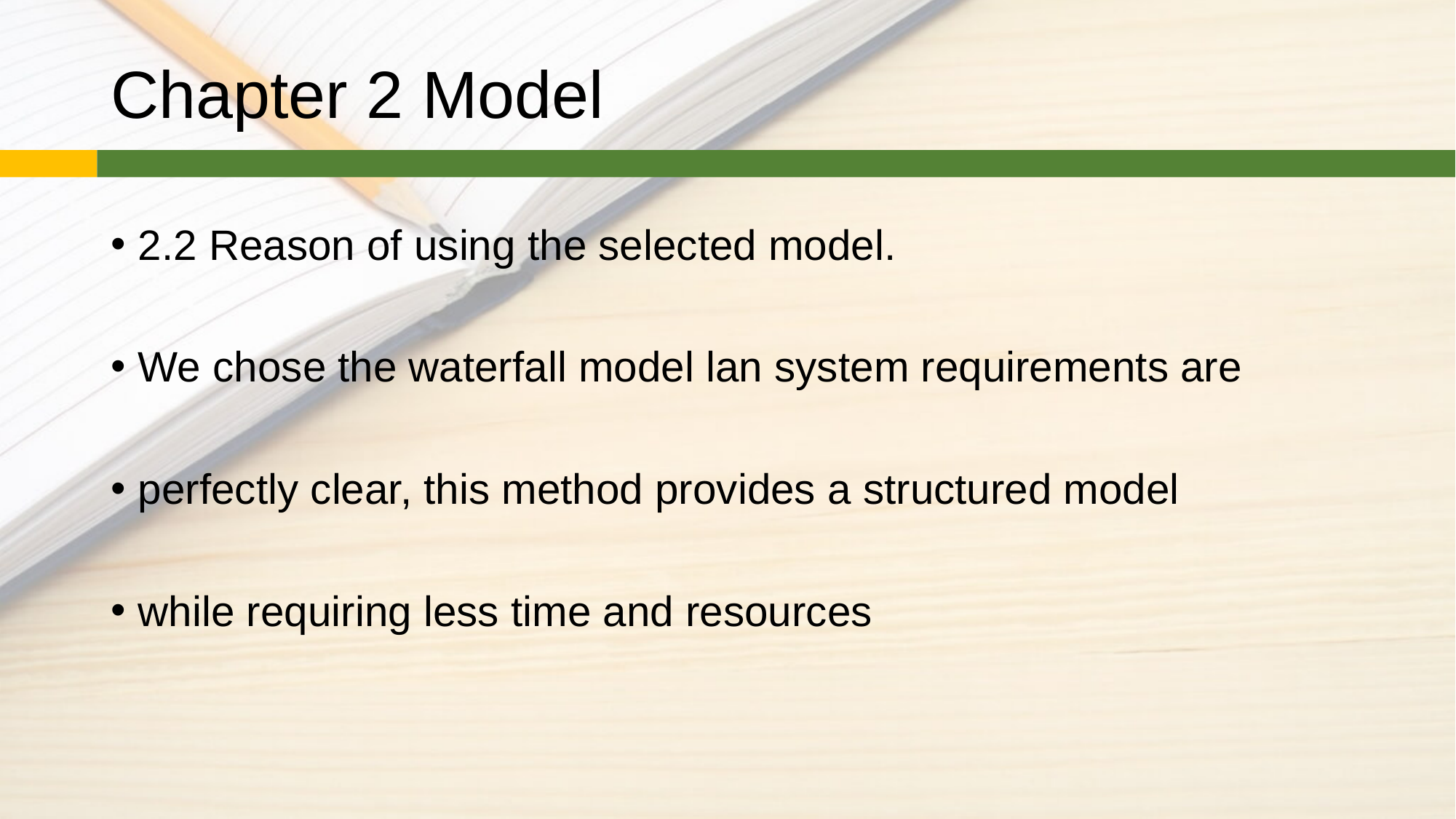

# Chapter 2 Model
2.2 Reason of using the selected model.

We chose the waterfall model lan system requirements are

perfectly clear, this method provides a structured model

while requiring less time and resources